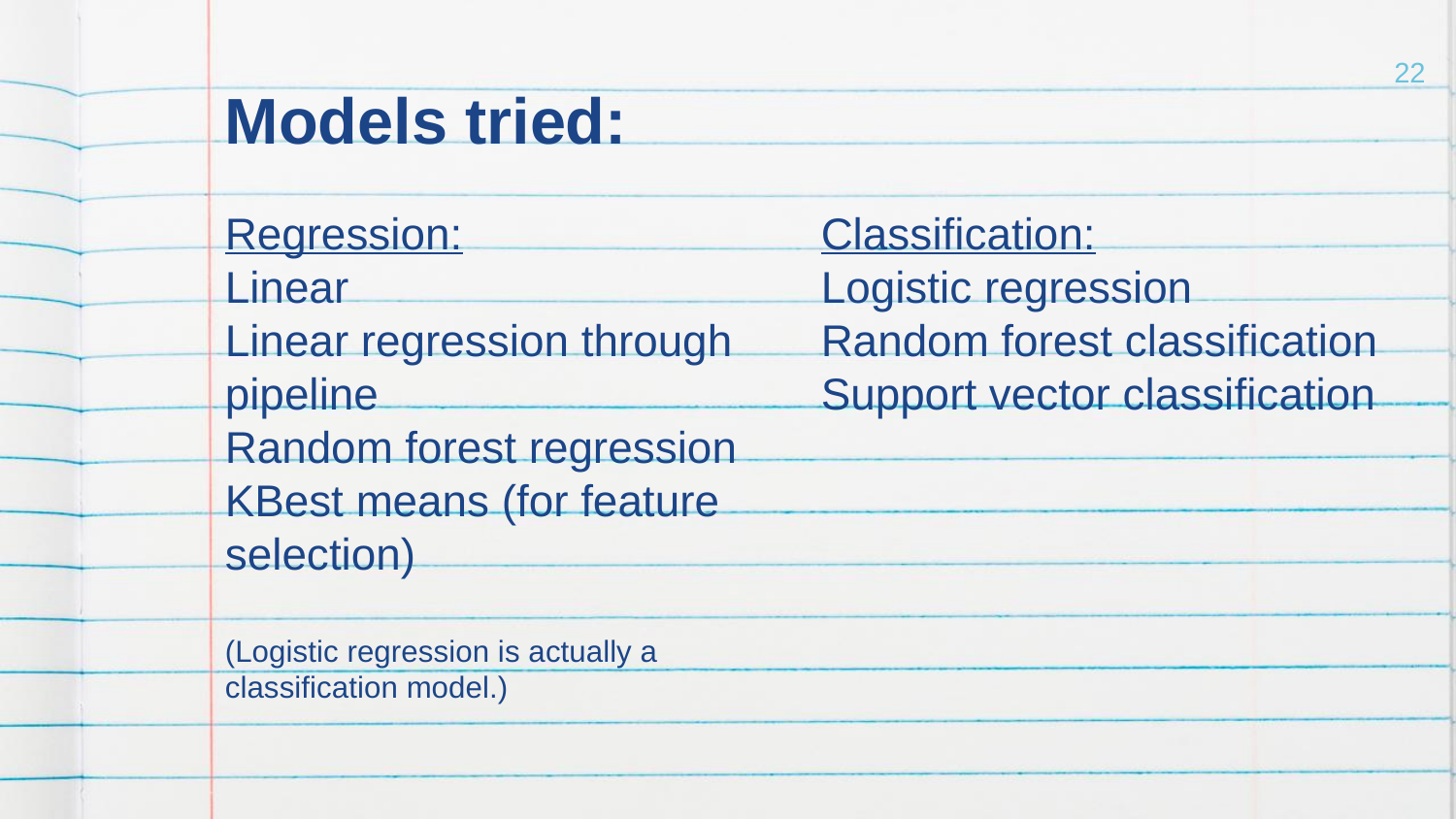

# Models tried:
22
Regression:
Linear
Linear regression through pipeline
Random forest regression
KBest means (for feature selection)

(Logistic regression is actually a classification model.)
Classification:
Logistic regression
Random forest classification
Support vector classification